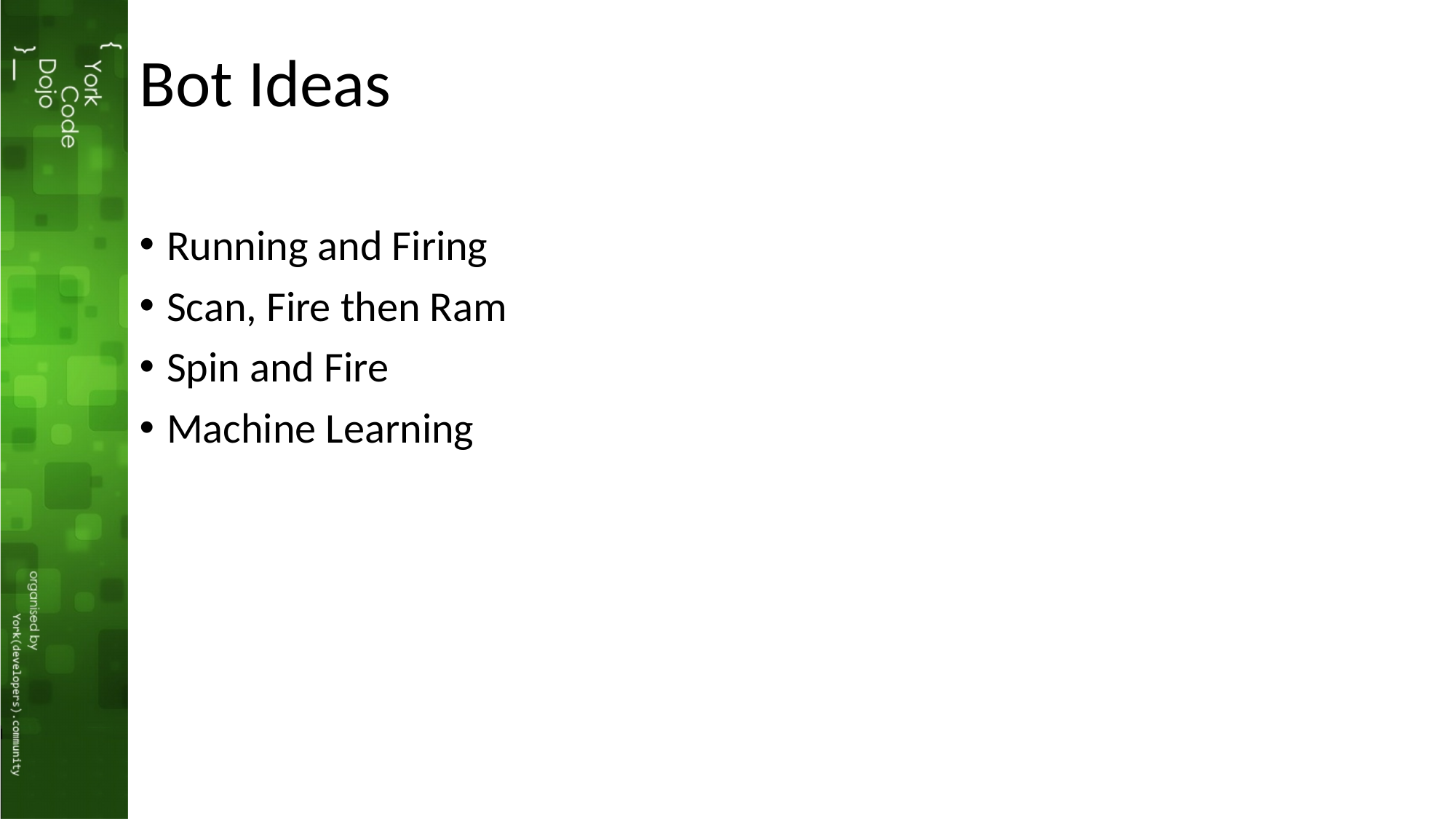

# Bot Ideas
Running and Firing
Scan, Fire then Ram
Spin and Fire
Machine Learning